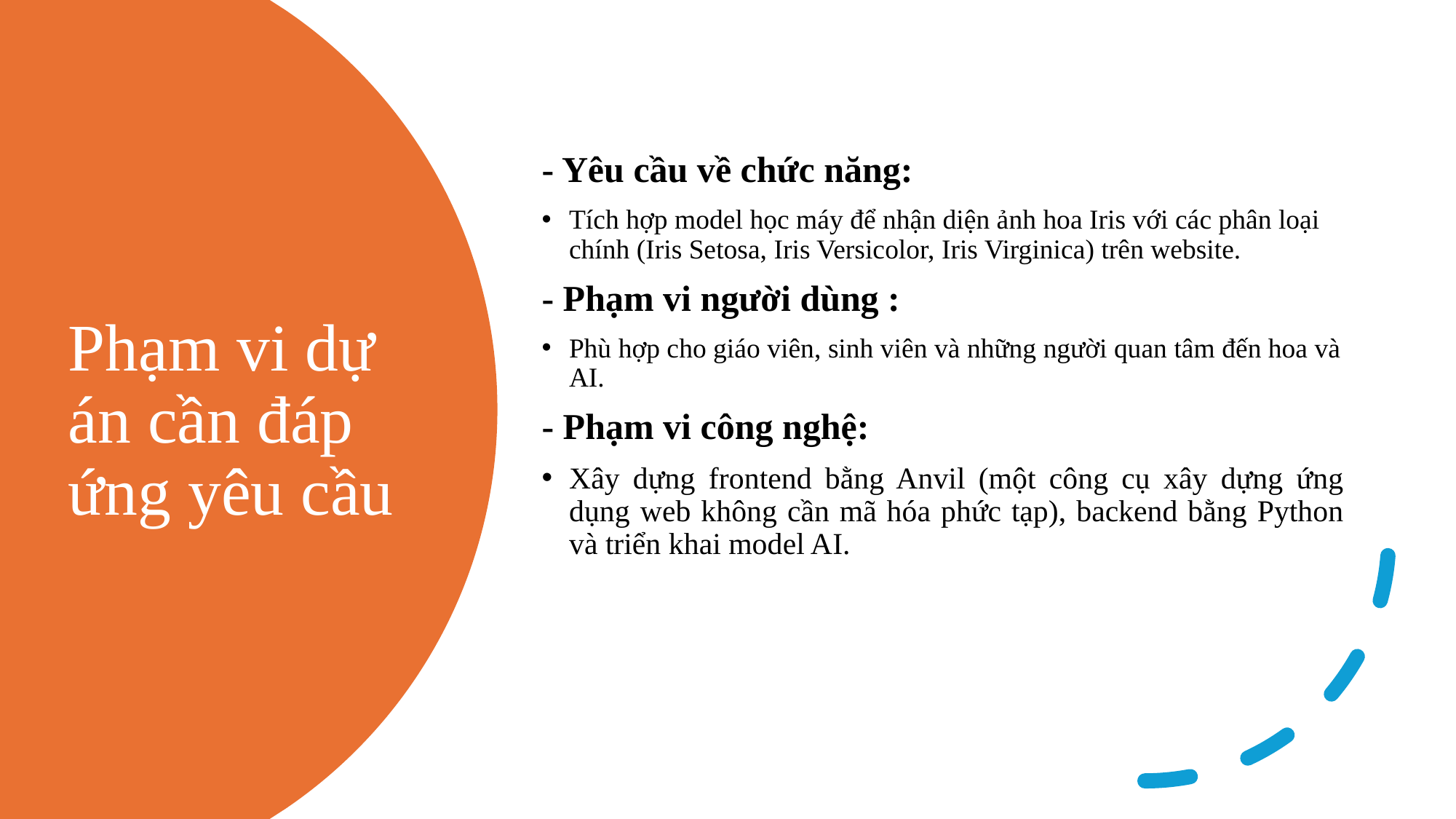

- Yêu cầu về chức năng:
Tích hợp model học máy để nhận diện ảnh hoa Iris với các phân loại chính (Iris Setosa, Iris Versicolor, Iris Virginica) trên website.
- Phạm vi người dùng :
Phù hợp cho giáo viên, sinh viên và những người quan tâm đến hoa và AI.
- Phạm vi công nghệ:
Xây dựng frontend bằng Anvil (một công cụ xây dựng ứng dụng web không cần mã hóa phức tạp), backend bằng Python và triển khai model AI.

# Phạm vi dự án cần đáp ứng yêu cầu